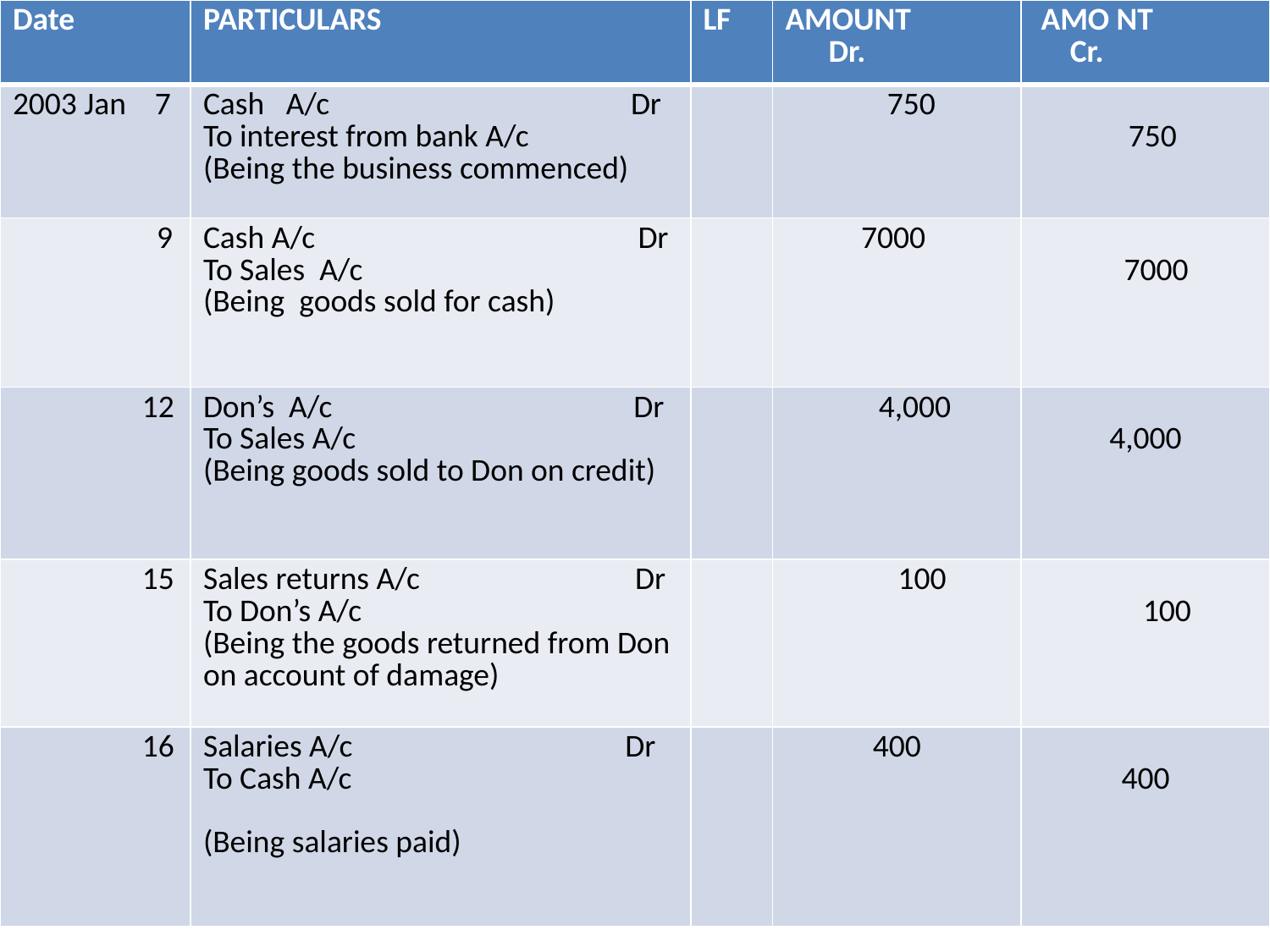

| Date | PARTICULARS | LF | AMOUNT Dr. | AMO NT Cr. |
| --- | --- | --- | --- | --- |
| 2003 Jan 7 | Cash A/c Dr To interest from bank A/c (Being the business commenced) |  | 750 | 750 |
| 9 | Cash A/c Dr To Sales A/c (Being goods sold for cash) |  | 7000 | 7000 |
| 12 | Don’s A/c Dr To Sales A/c (Being goods sold to Don on credit) |  | 4,000 | 4,000 |
| 15 | Sales returns A/c Dr To Don’s A/c (Being the goods returned from Don on account of damage) |  | 100 | 100 |
| 16 | Salaries A/c Dr To Cash A/c (Being salaries paid) |  | 400 | 400 |